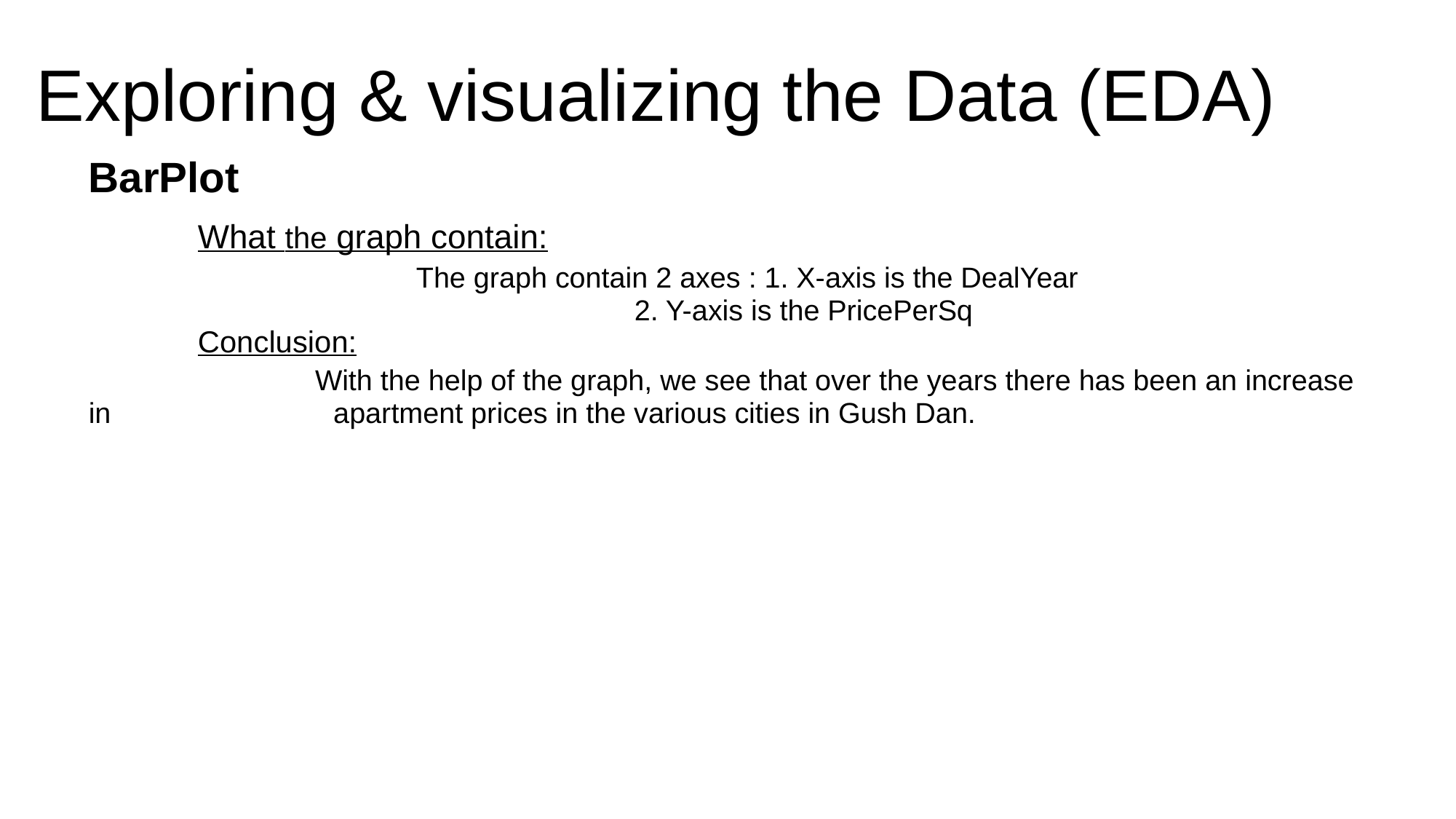

# Exploring & visualizing the Data (EDA)
BarPlot
	What the graph contain:
            		The graph contain 2 axes : 1. X-axis is the DealYear
			                	2. Y-axis is the PricePerSq
    	Conclusion:
		 With the help of the graph, we see that over the years there has been an increase in    	                 apartment prices in the various cities in Gush Dan.